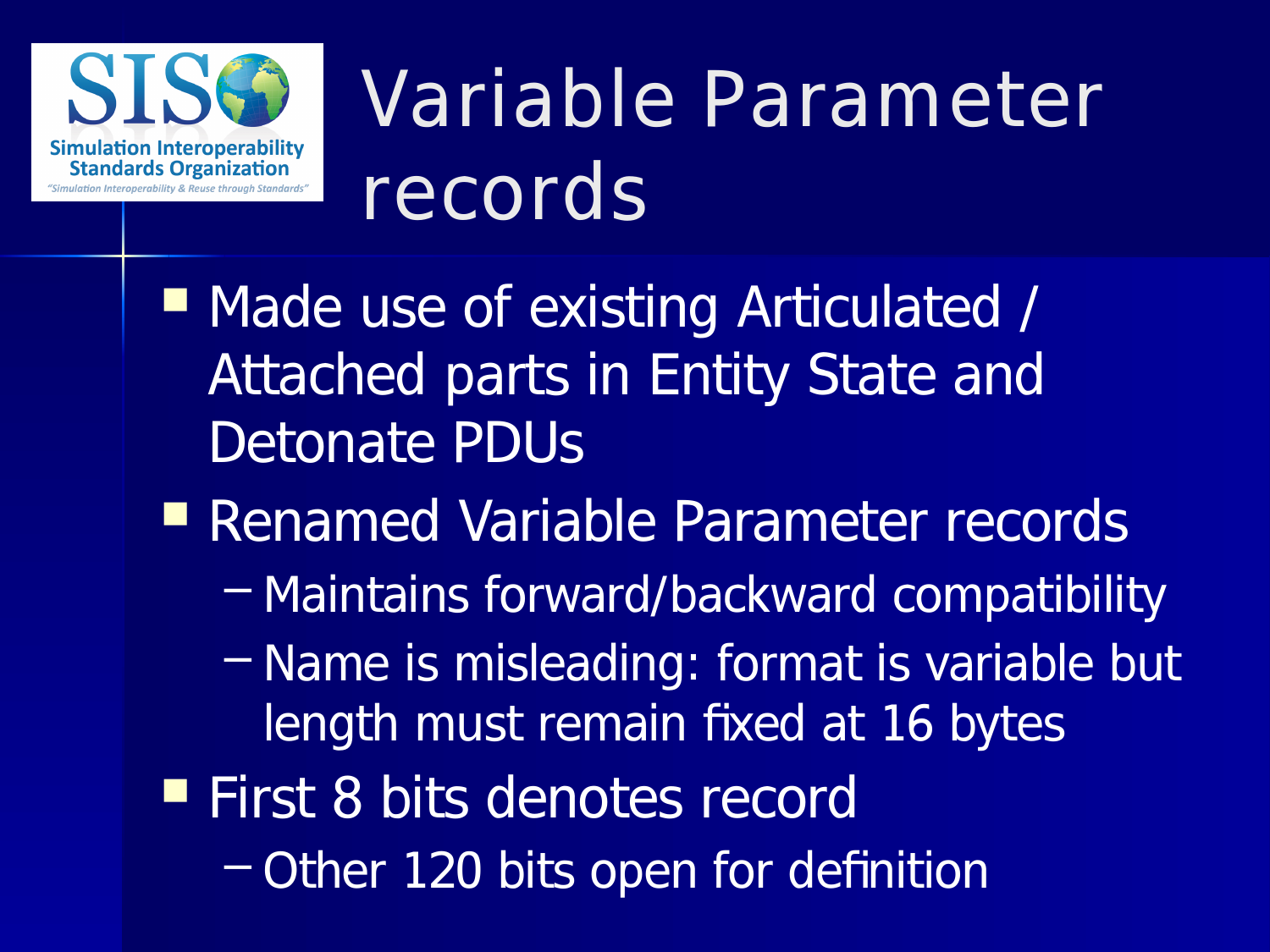

Variable Parameter records
Made use of existing Articulated / Attached parts in Entity State and Detonate PDUs
Renamed Variable Parameter records
Maintains forward/backward compatibility
Name is misleading: format is variable but length must remain fixed at 16 bytes
First 8 bits denotes record
Other 120 bits open for definition